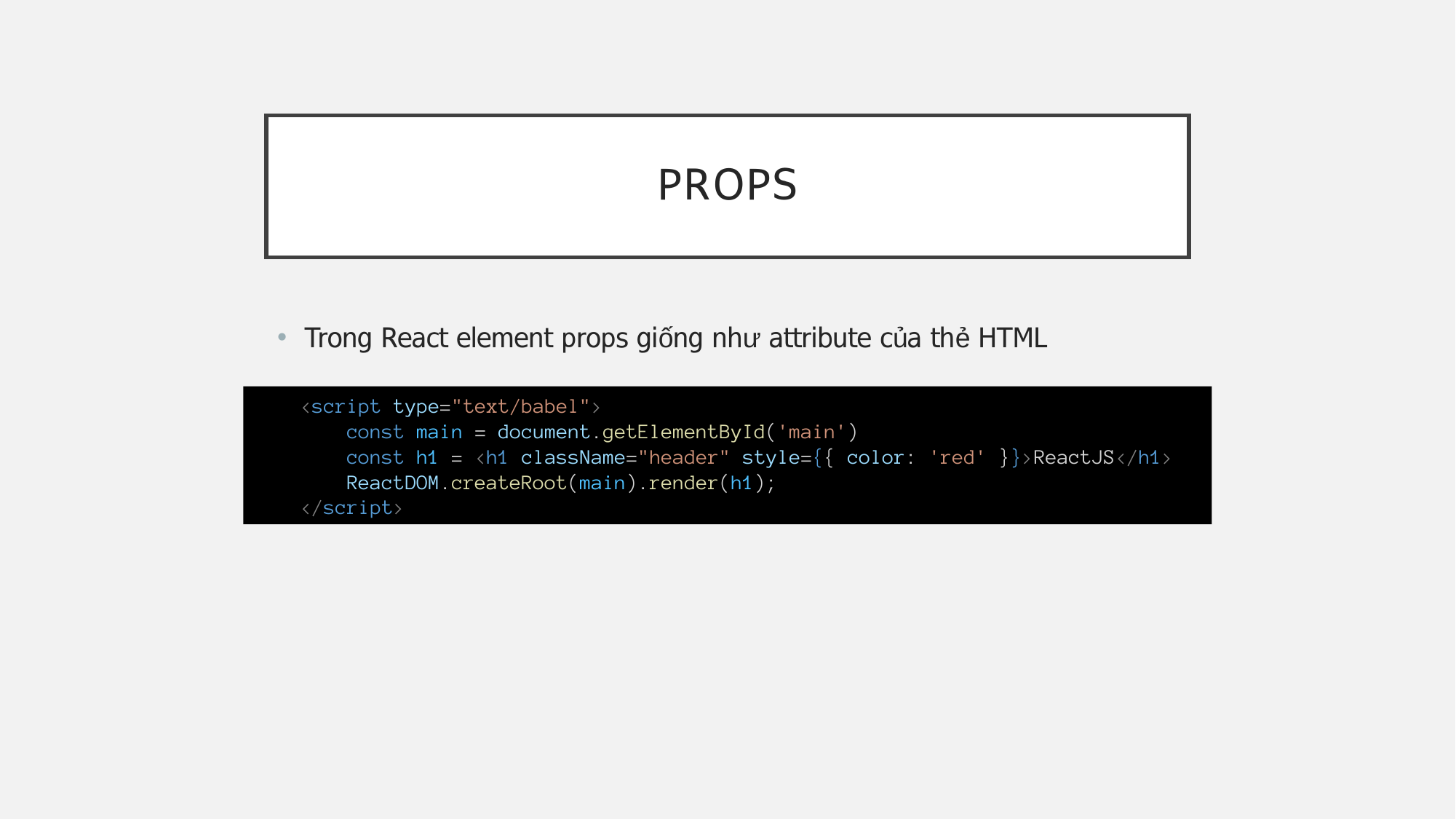

# props
Trong React element props giống như attribute của thẻ HTML
    <script type="text/babel">
        const main = document.getElementById('main')
        const h1 = <h1 className="header" style={{ color: 'red' }}>ReactJS</h1>
        ReactDOM.createRoot(main).render(h1);
    </script>